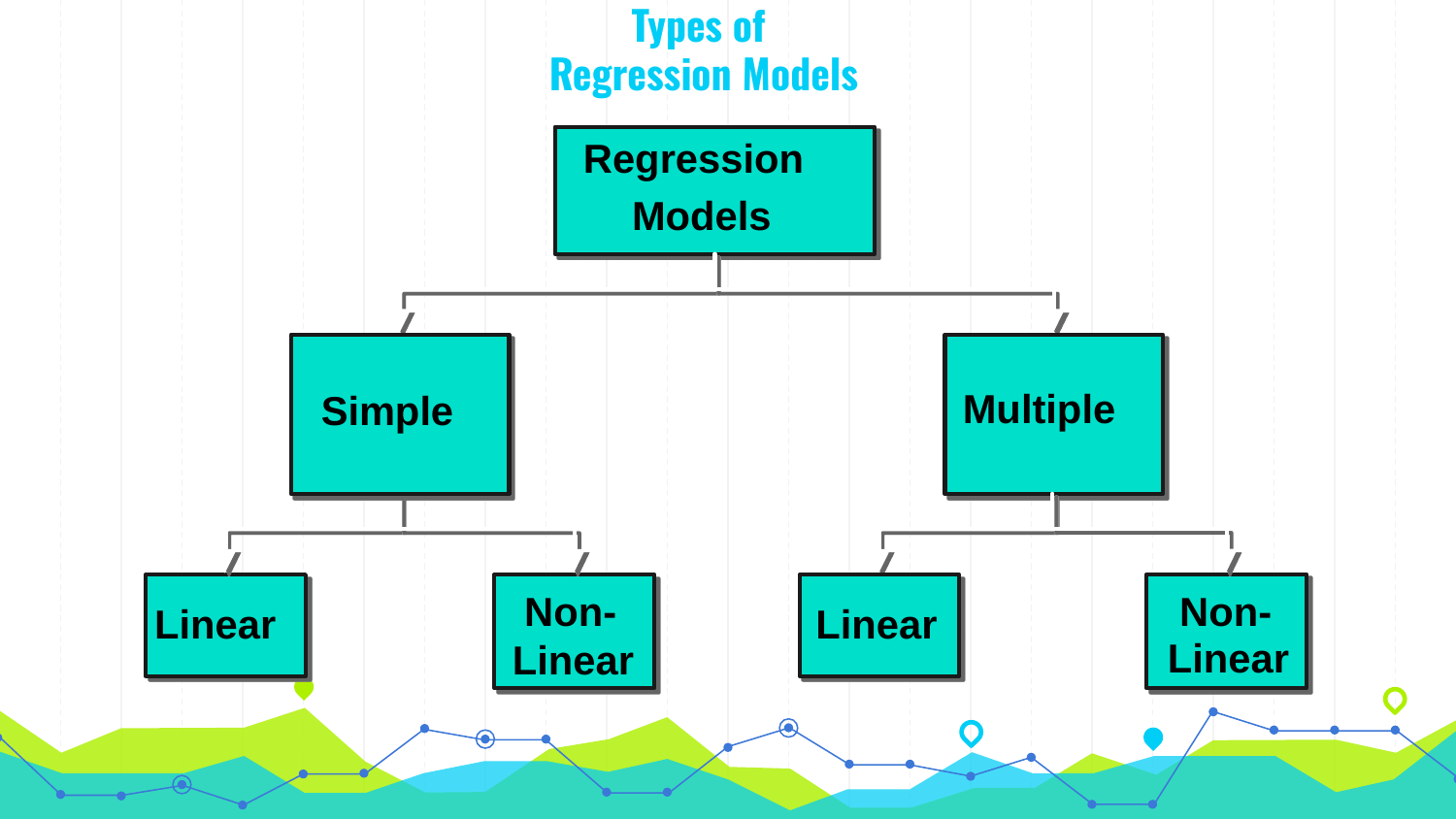

# Types of Regression Models
Regression

Models

Multiple
Simple

Non-
Non-
Linear
Linear
Linear
Linear